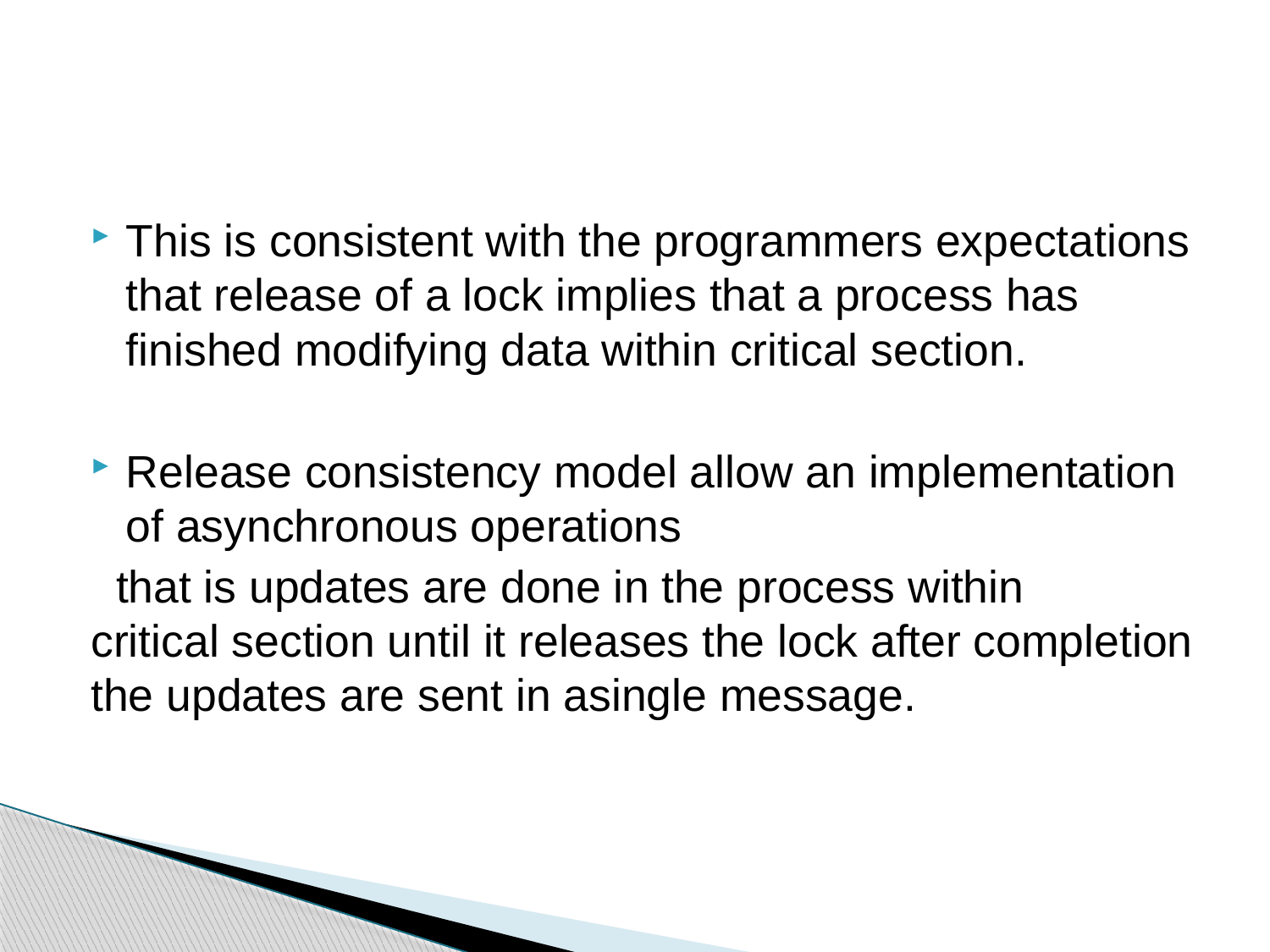

This is consistent with the programmers expectations that release of a lock implies that a process has finished modifying data within critical section.

Release consistency model allow an implementation of asynchronous operations
  that is updates are done in the process within    critical section until it releases the lock after completion the updates are sent in asingle message.